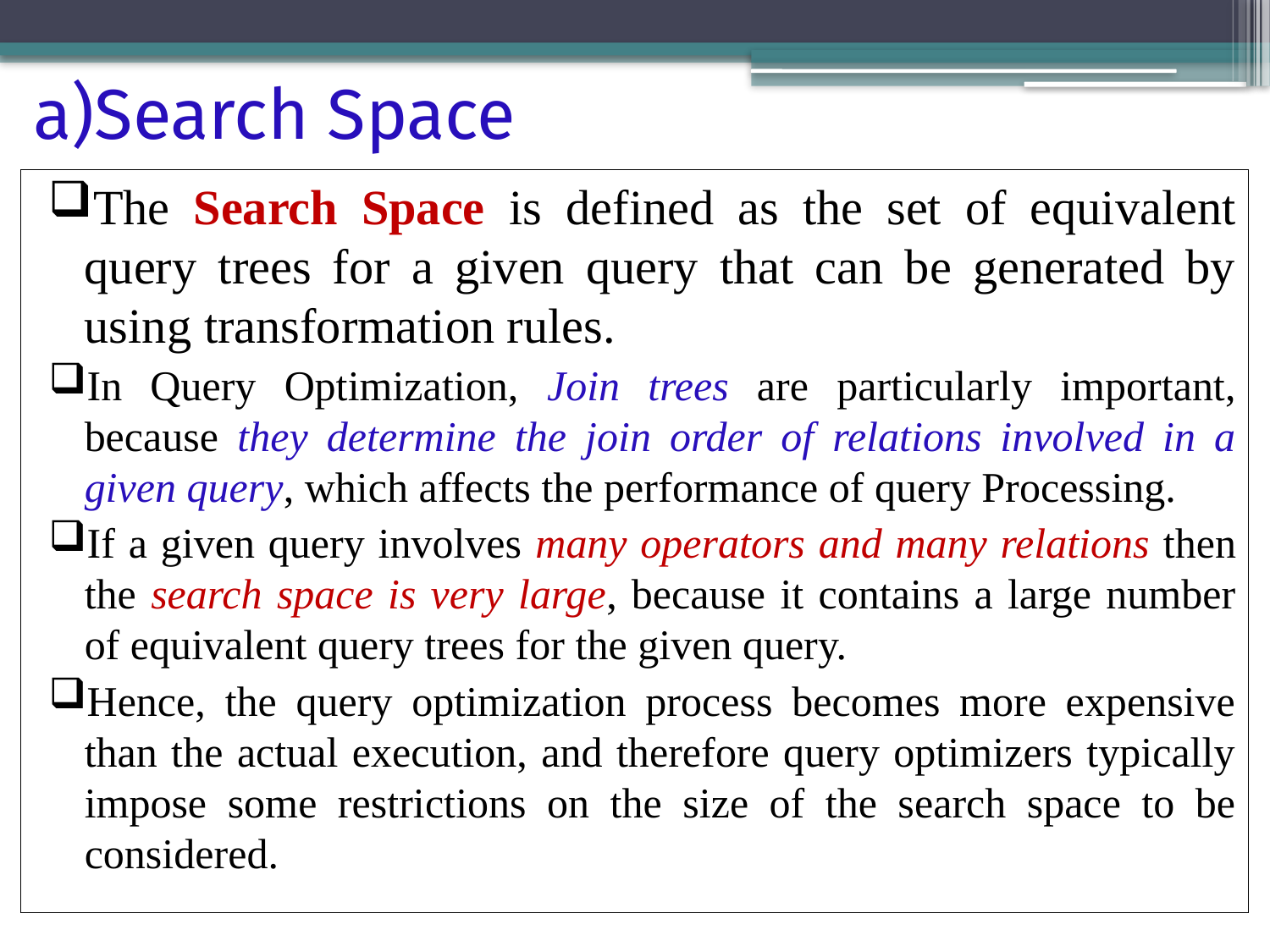

# a)Search Space
The Search Space is defined as the set of equivalent query trees for a given query that can be generated by using transformation rules.
In Query Optimization, Join trees are particularly important, because they determine the join order of relations involved in a given query, which affects the performance of query Processing.
If a given query involves many operators and many relations then the search space is very large, because it contains a large number of equivalent query trees for the given query.
Hence, the query optimization process becomes more expensive than the actual execution, and therefore query optimizers typically impose some restrictions on the size of the search space to be considered.